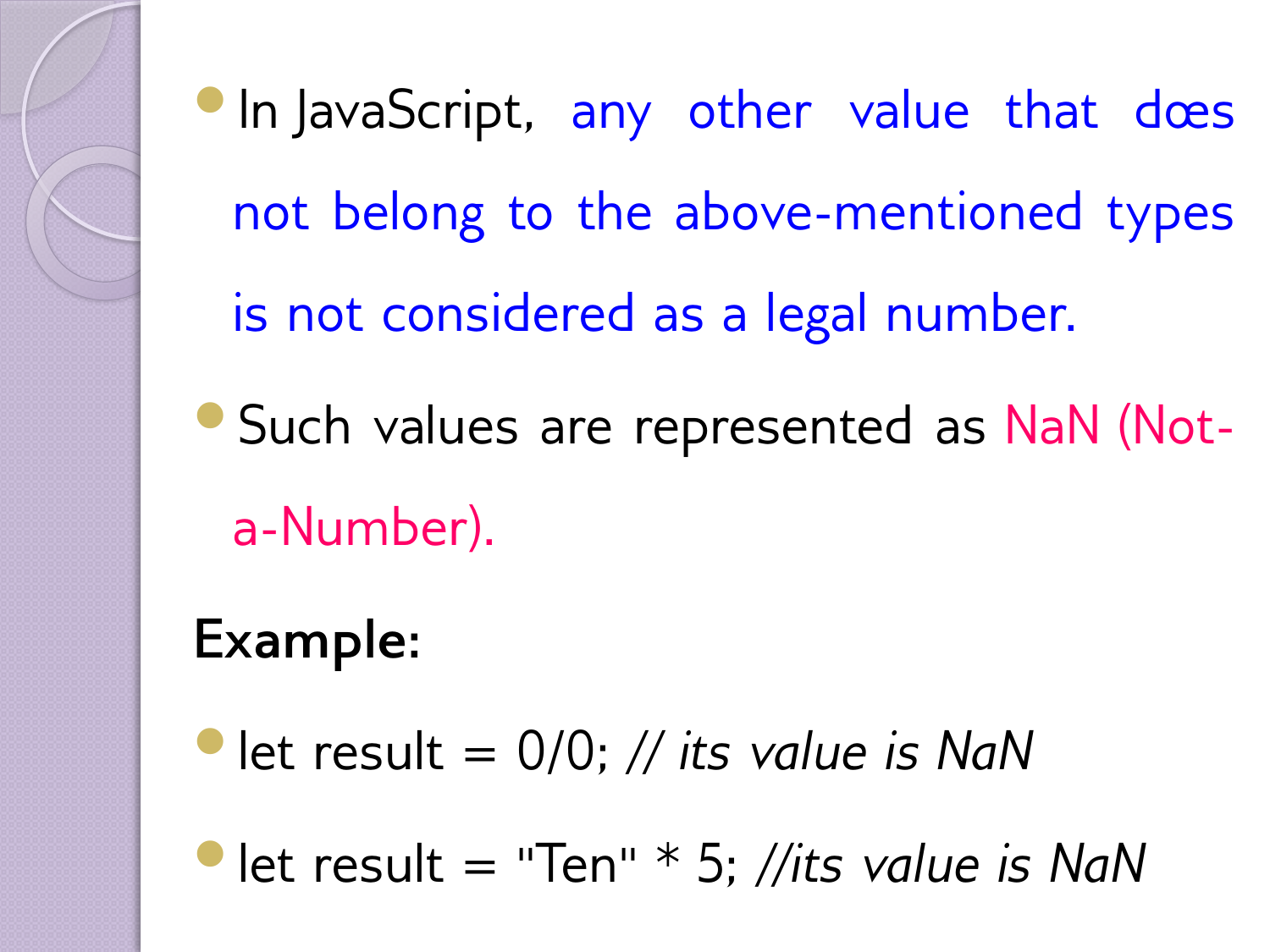

In JavaScript, any other value that does not belong to the above-mentioned types is not considered as a legal number.
Such values are represented as NaN (Not-a-Number).
Example:
let result = 0/0; // its value is NaN
let result = "Ten" * 5; //its value is NaN